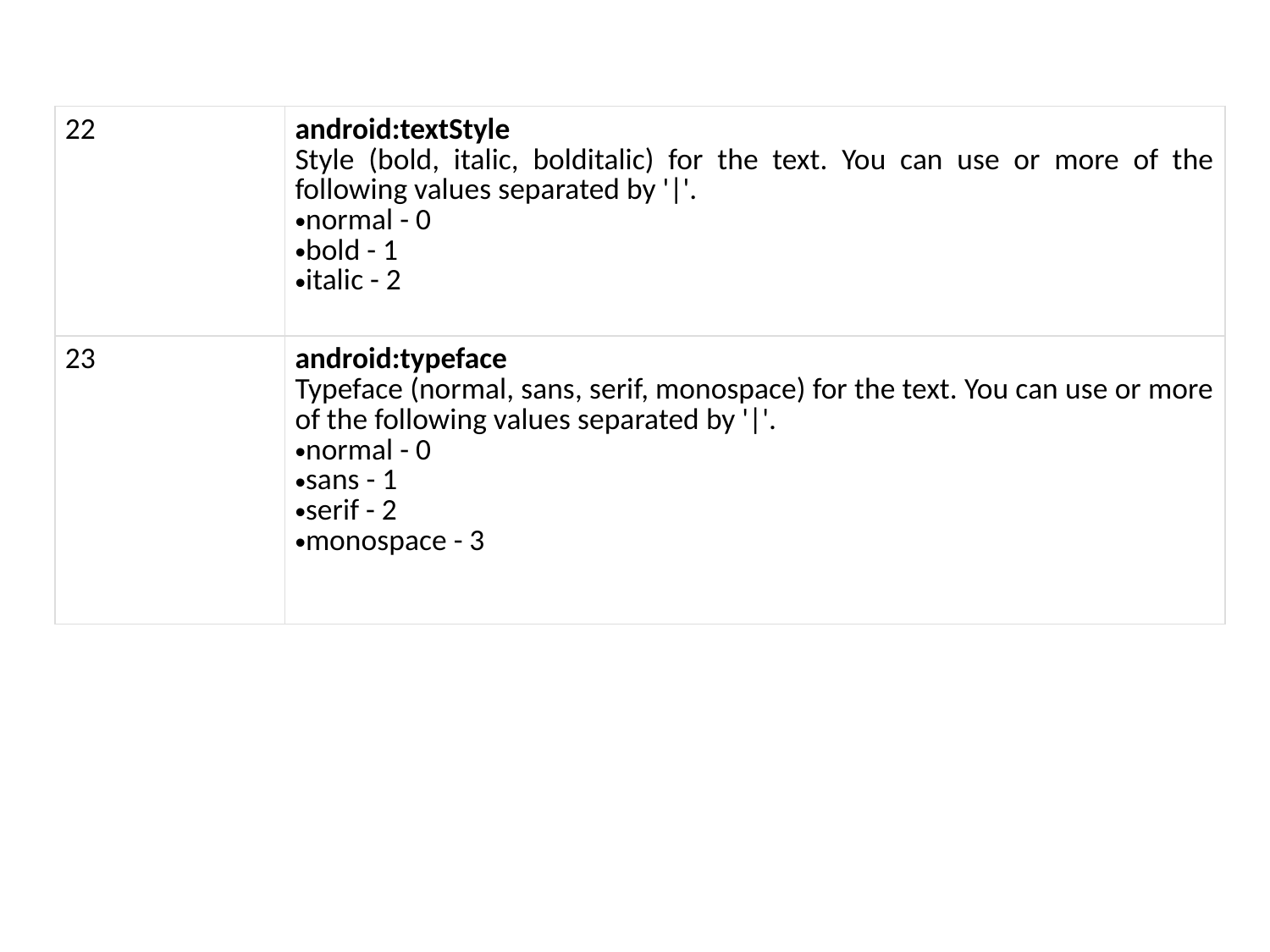

| 22 | android:textStyle Style (bold, italic, bolditalic) for the text. You can use or more of the following values separated by '|'. normal - 0 bold - 1 italic - 2 |
| --- | --- |
| 23 | android:typeface Typeface (normal, sans, serif, monospace) for the text. You can use or more of the following values separated by '|'. normal - 0 sans - 1 serif - 2 monospace - 3 |